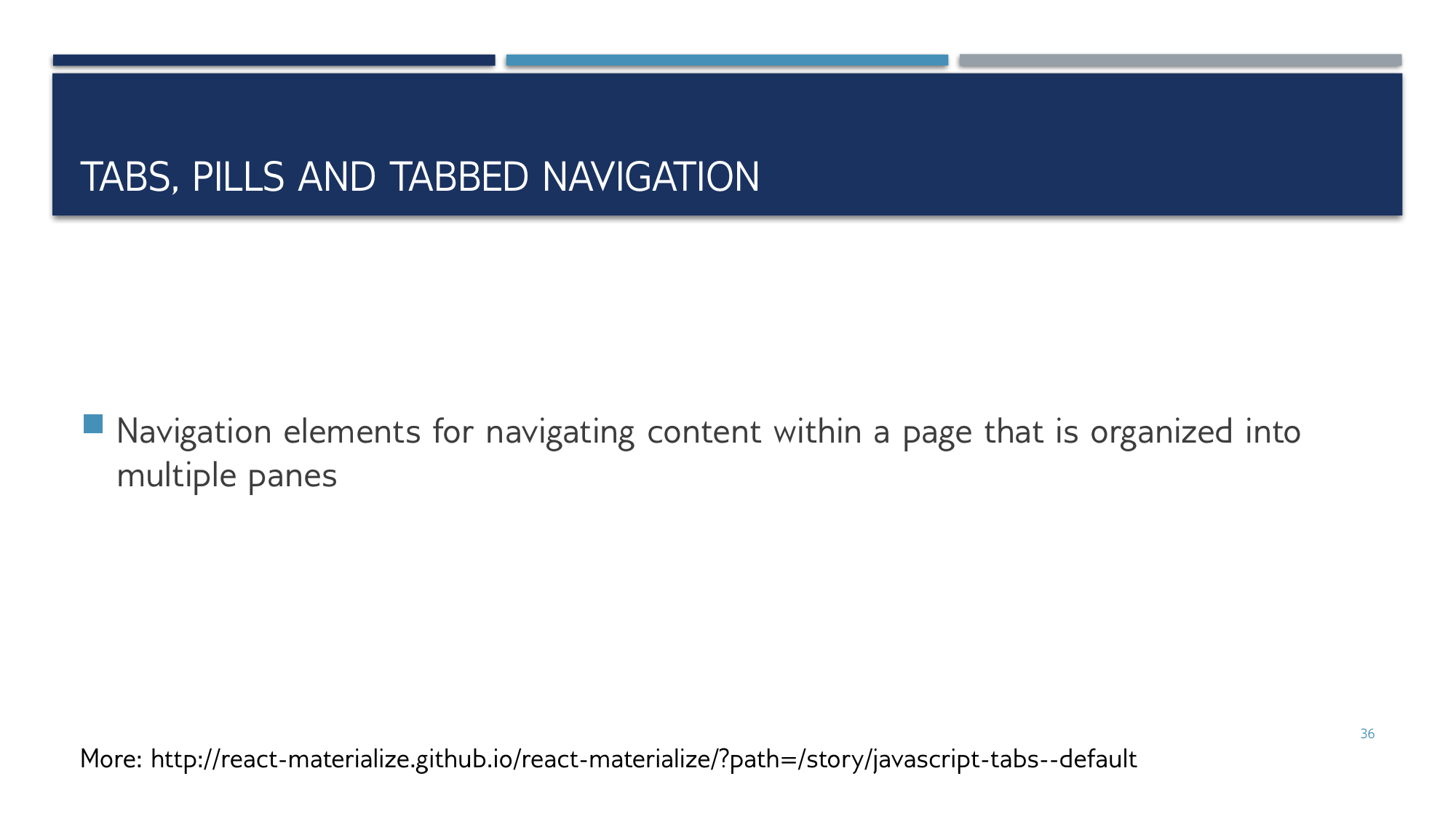

# Tabs, Pills and Tabbed Navigation
Navigation elements for navigating content within a page that is organized into multiple panes

36
More: http://react-materialize.github.io/react-materialize/?path=/story/javascript-tabs--default